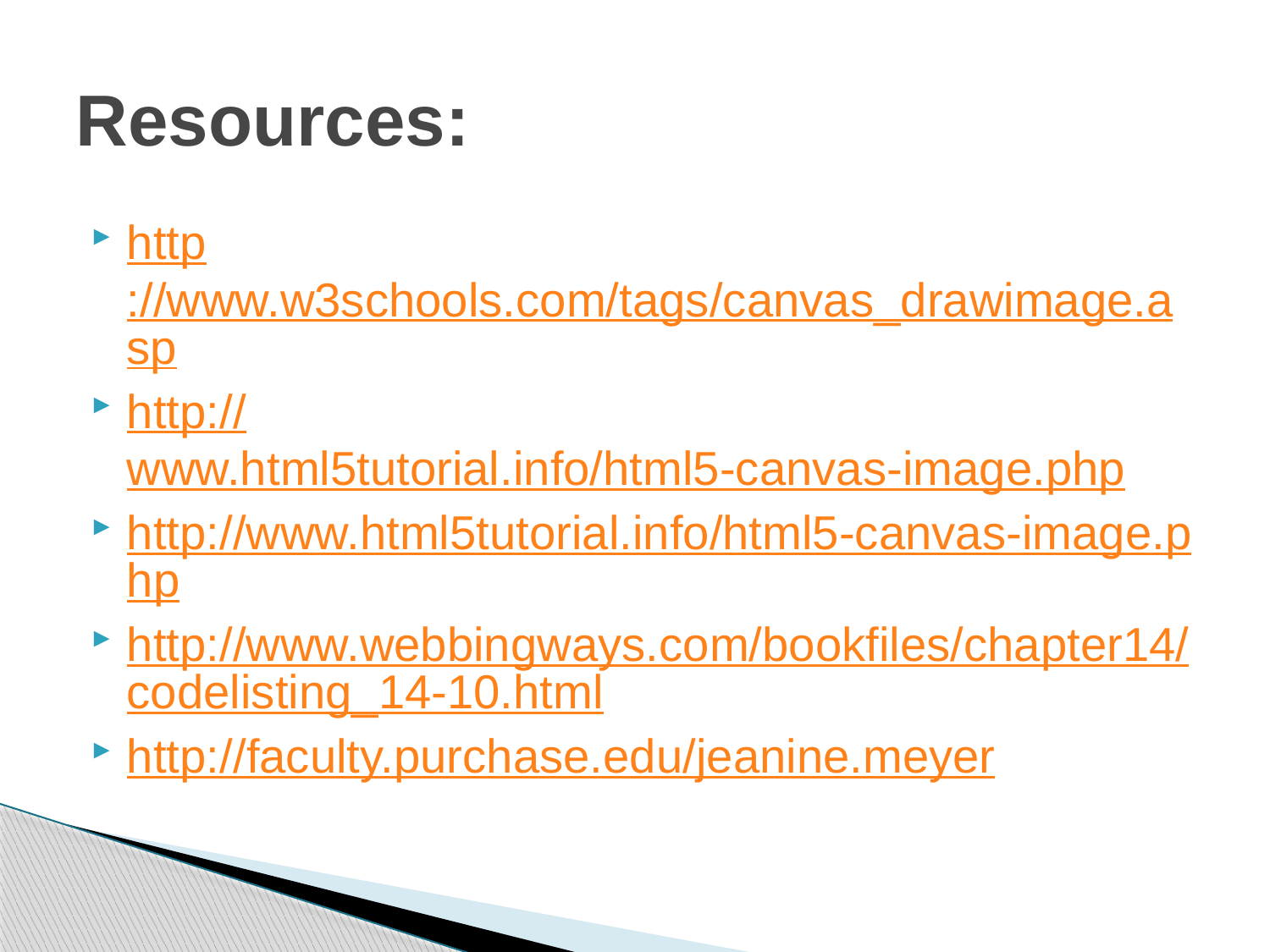

# Resources:
http://www.w3schools.com/tags/canvas_drawimage.asp
http://www.html5tutorial.info/html5-canvas-image.php
http://www.html5tutorial.info/html5-canvas-image.php
http://www.webbingways.com/bookfiles/chapter14/codelisting_14-10.html
http://faculty.purchase.edu/jeanine.meyer